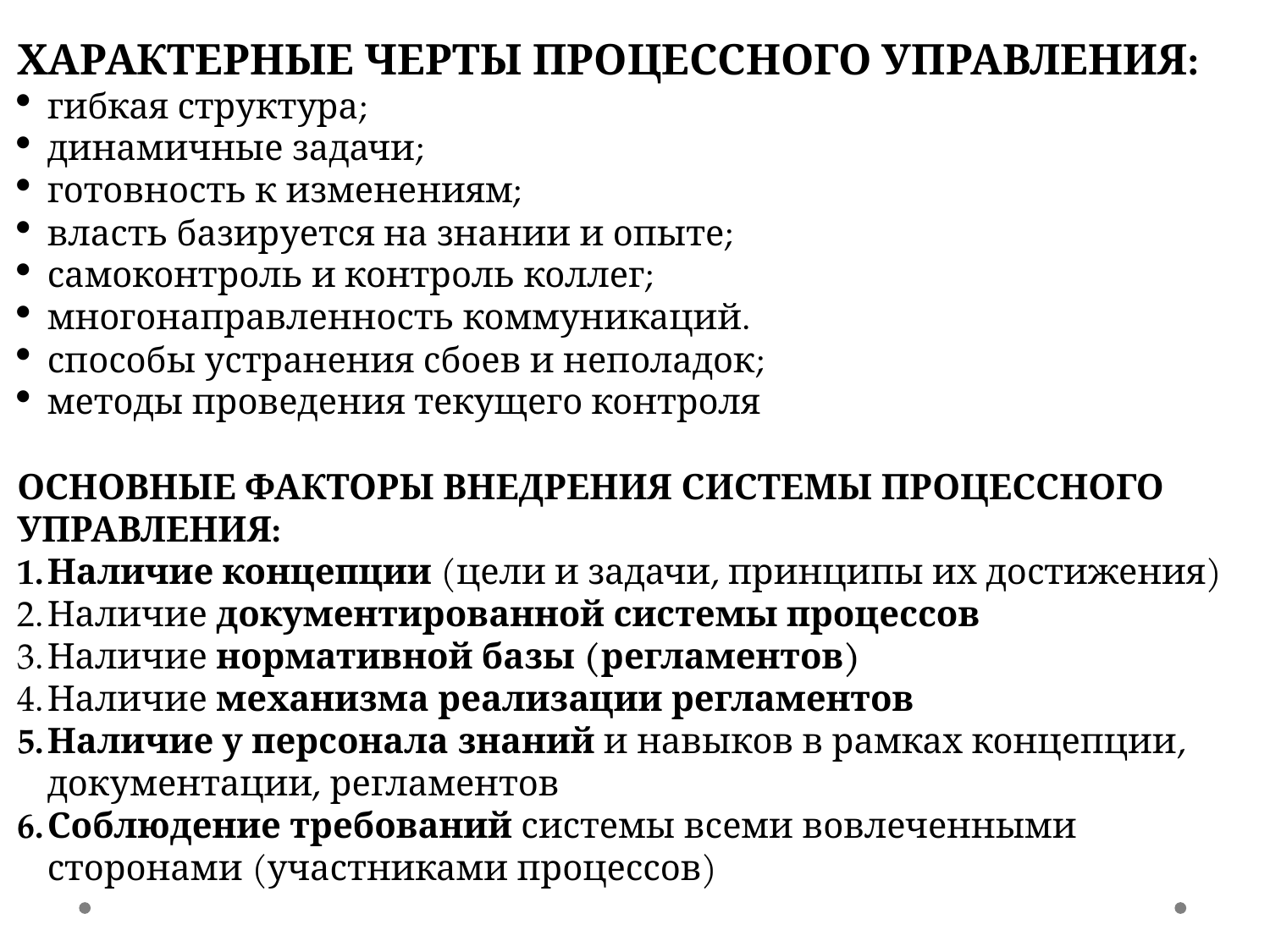

ХАРАКТЕРНЫЕ ЧЕРТЫ ПРОЦЕССНОГО УПРАВЛЕНИЯ:
гибкая структура;
динамичные задачи;
готовность к изменениям;
власть базируется на знании и опыте;
самоконтроль и контроль коллег;
многонаправленность коммуникаций.
способы устранения сбоев и неполадок;
методы проведения текущего контроля

ОСНОВНЫЕ ФАКТОРЫ ВНЕДРЕНИЯ СИСТЕМЫ ПРОЦЕССНОГО УПРАВЛЕНИЯ:
Наличие концепции (цели и задачи, принципы их достижения)
Наличие документированной системы процессов
Наличие нормативной базы (регламентов)
Наличие механизма реализации регламентов
Наличие у персонала знаний и навыков в рамках концепции, документации, регламентов
Соблюдение требований системы всеми вовлеченными сторонами (участниками процессов)